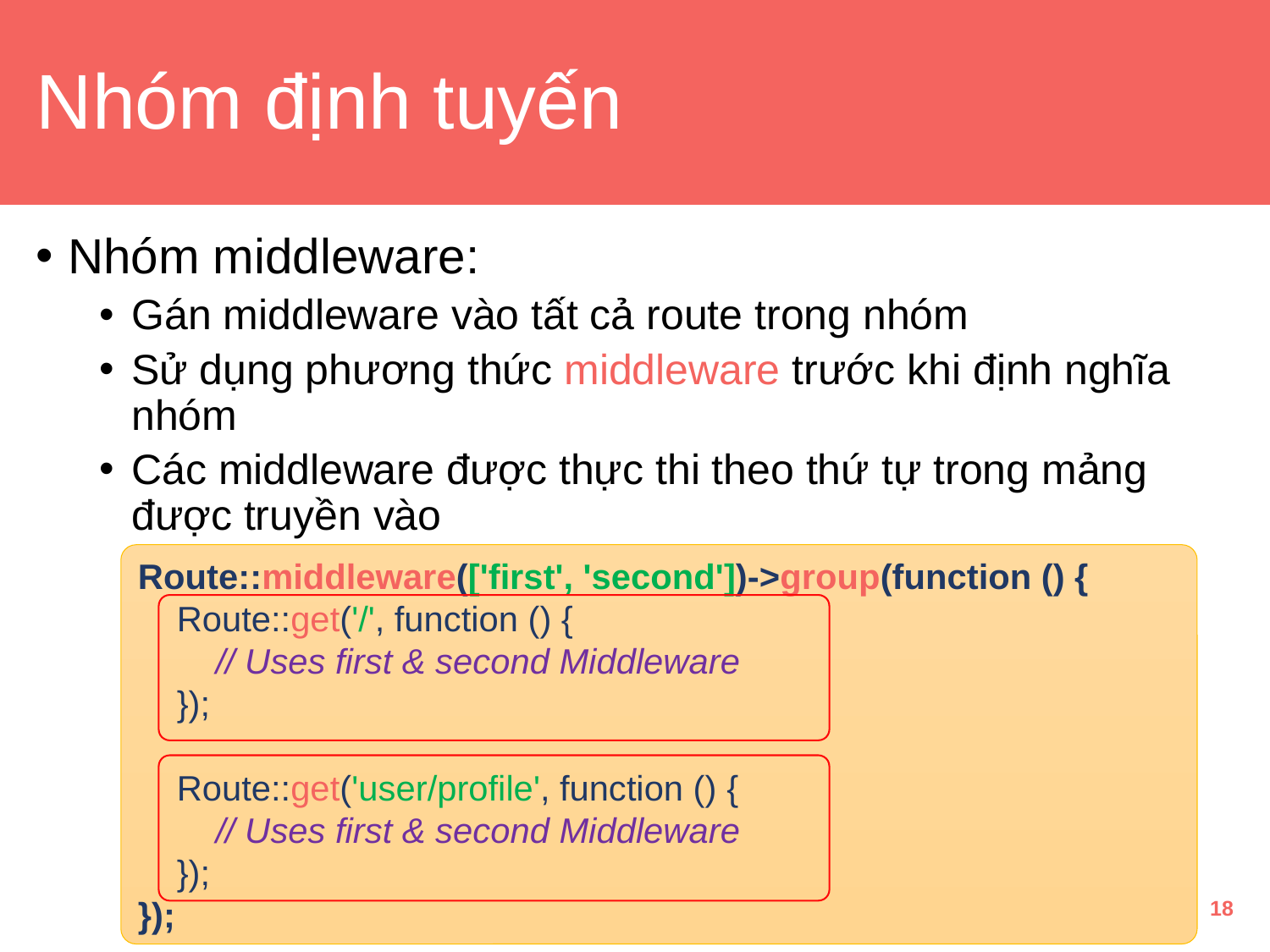

# Nhóm định tuyến
Nhóm middleware:
Gán middleware vào tất cả route trong nhóm
Sử dụng phương thức middleware trước khi định nghĩa nhóm
Các middleware được thực thi theo thứ tự trong mảng được truyền vào
Route::middleware(['first', 'second'])->group(function () {
    Route::get('/', function () {
        // Uses first & second Middleware
    });

    Route::get('user/profile', function () {
        // Uses first & second Middleware
    });
});

18